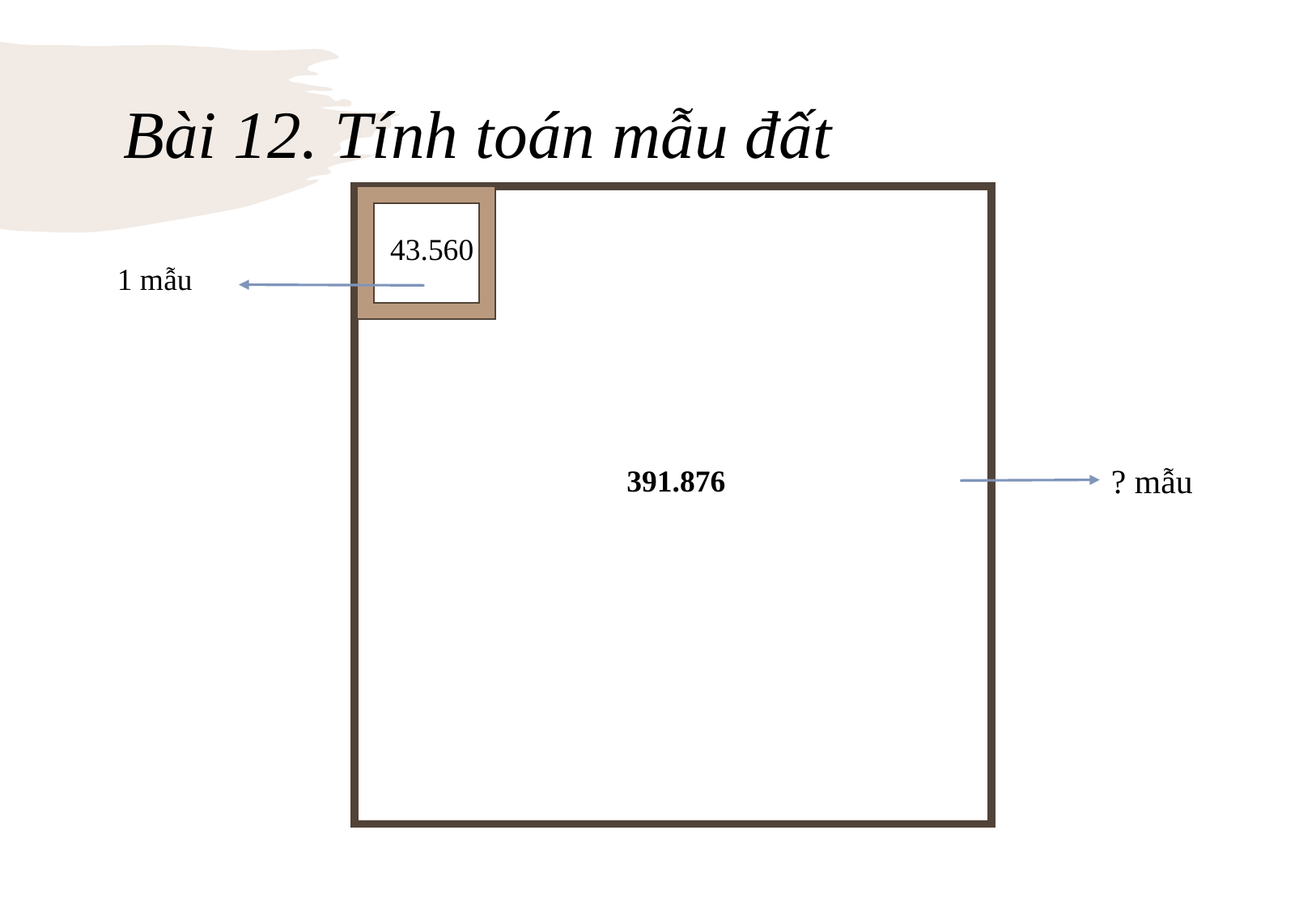

# Bài 12. Tính toán mẫu đất

43.560
1 mẫu
? mẫu
391.876